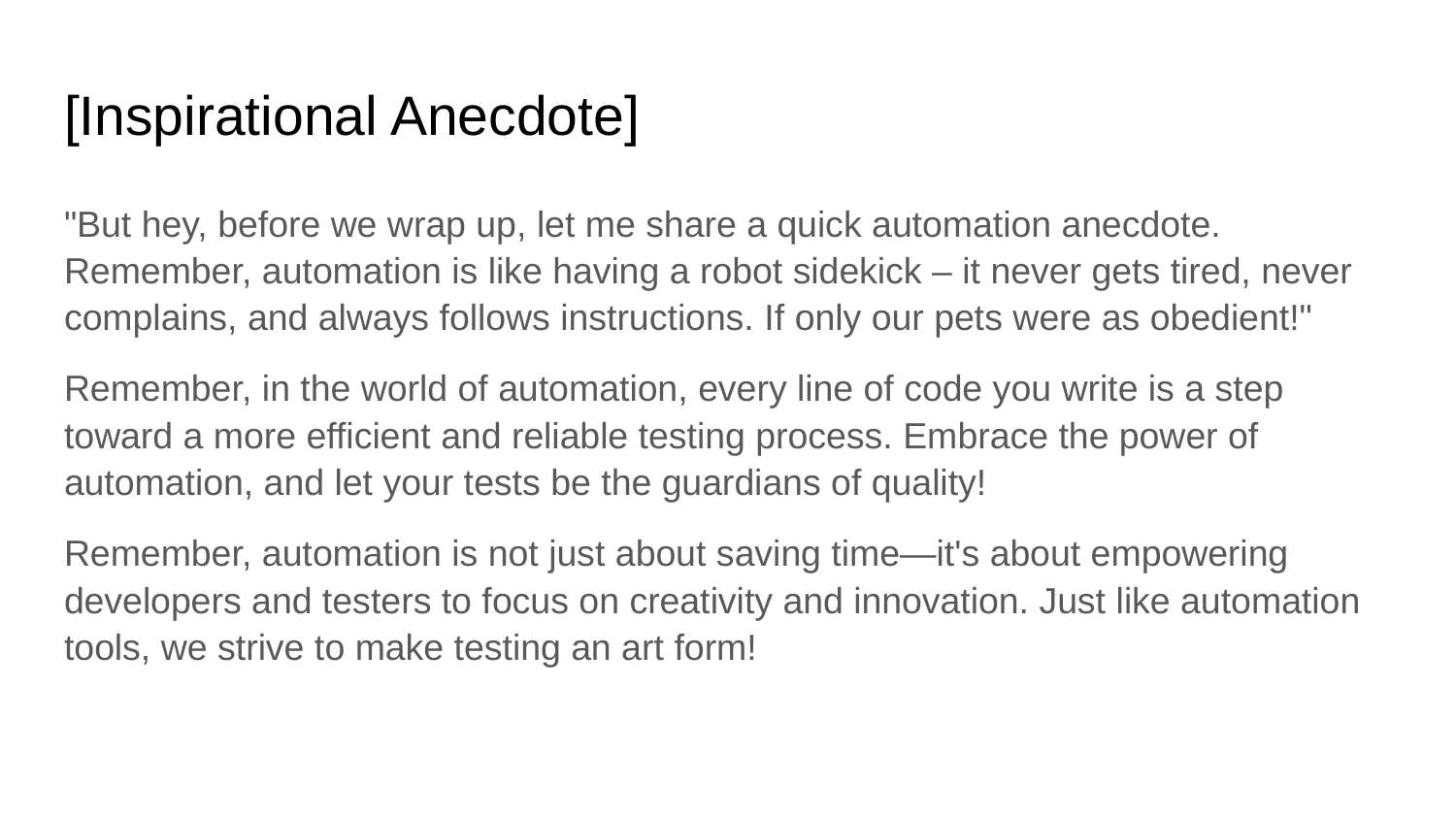

# [Inspirational Anecdote]
"But hey, before we wrap up, let me share a quick automation anecdote. Remember, automation is like having a robot sidekick – it never gets tired, never complains, and always follows instructions. If only our pets were as obedient!"
Remember, in the world of automation, every line of code you write is a step toward a more efficient and reliable testing process. Embrace the power of automation, and let your tests be the guardians of quality!
Remember, automation is not just about saving time—it's about empowering developers and testers to focus on creativity and innovation. Just like automation tools, we strive to make testing an art form!